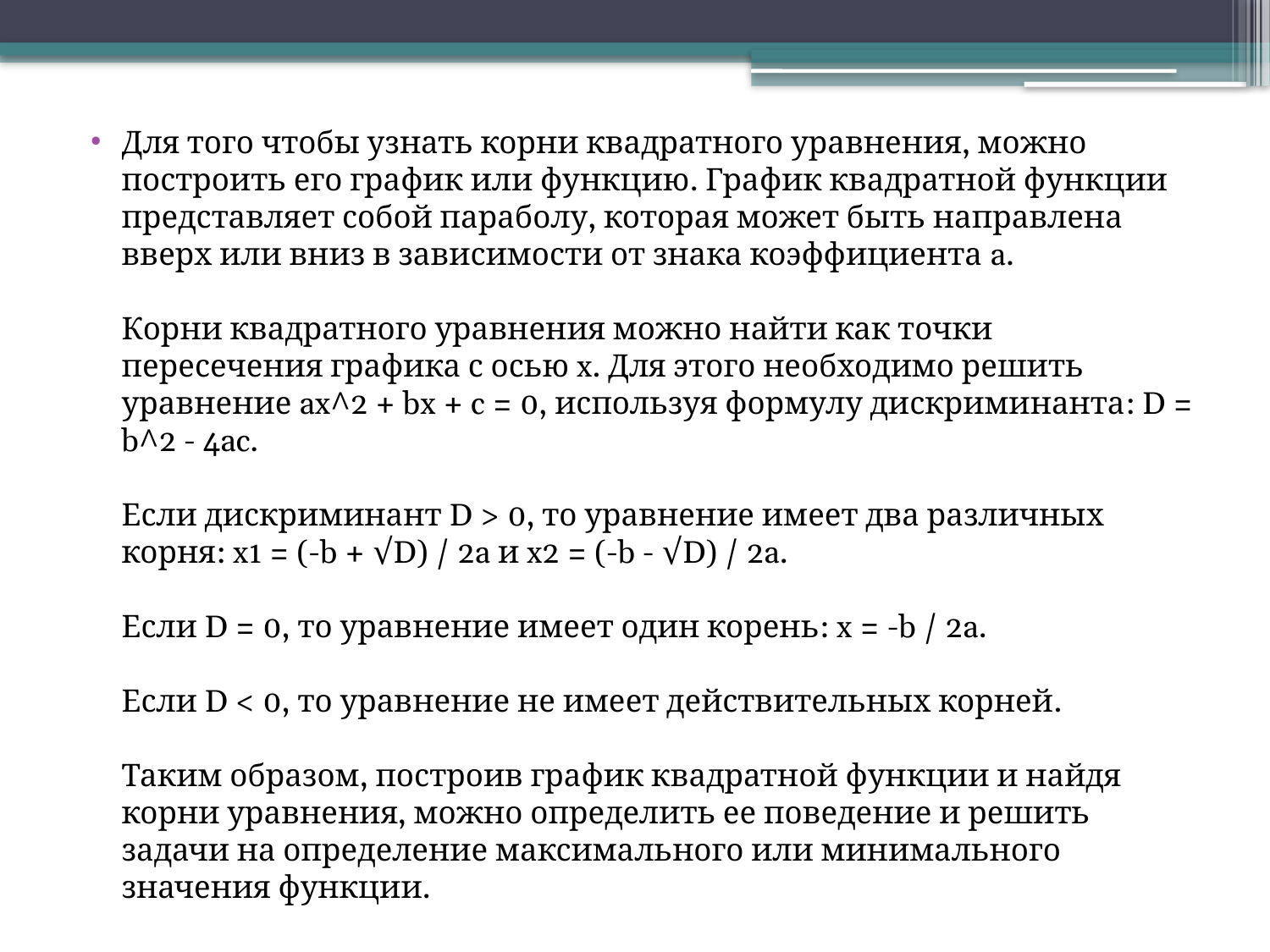

# .
Для того чтобы узнать корни квадратного уравнения, можно построить его график или функцию. График квадратной функции представляет собой параболу, которая может быть направлена вверх или вниз в зависимости от знака коэффициента a.
Корни квадратного уравнения можно найти как точки пересечения графика с осью x. Для этого необходимо решить уравнение ax^2 + bx + c = 0, используя формулу дискриминанта: D = b^2 - 4ac.
Если дискриминант D > 0, то уравнение имеет два различных корня: x1 = (-b + √D) / 2a и x2 = (-b - √D) / 2a.
Если D = 0, то уравнение имеет один корень: x = -b / 2a.
Если D < 0, то уравнение не имеет действительных корней.
Таким образом, построив график квадратной функции и найдя корни уравнения, можно определить ее поведение и решить задачи на определение максимального или минимального значения функции.